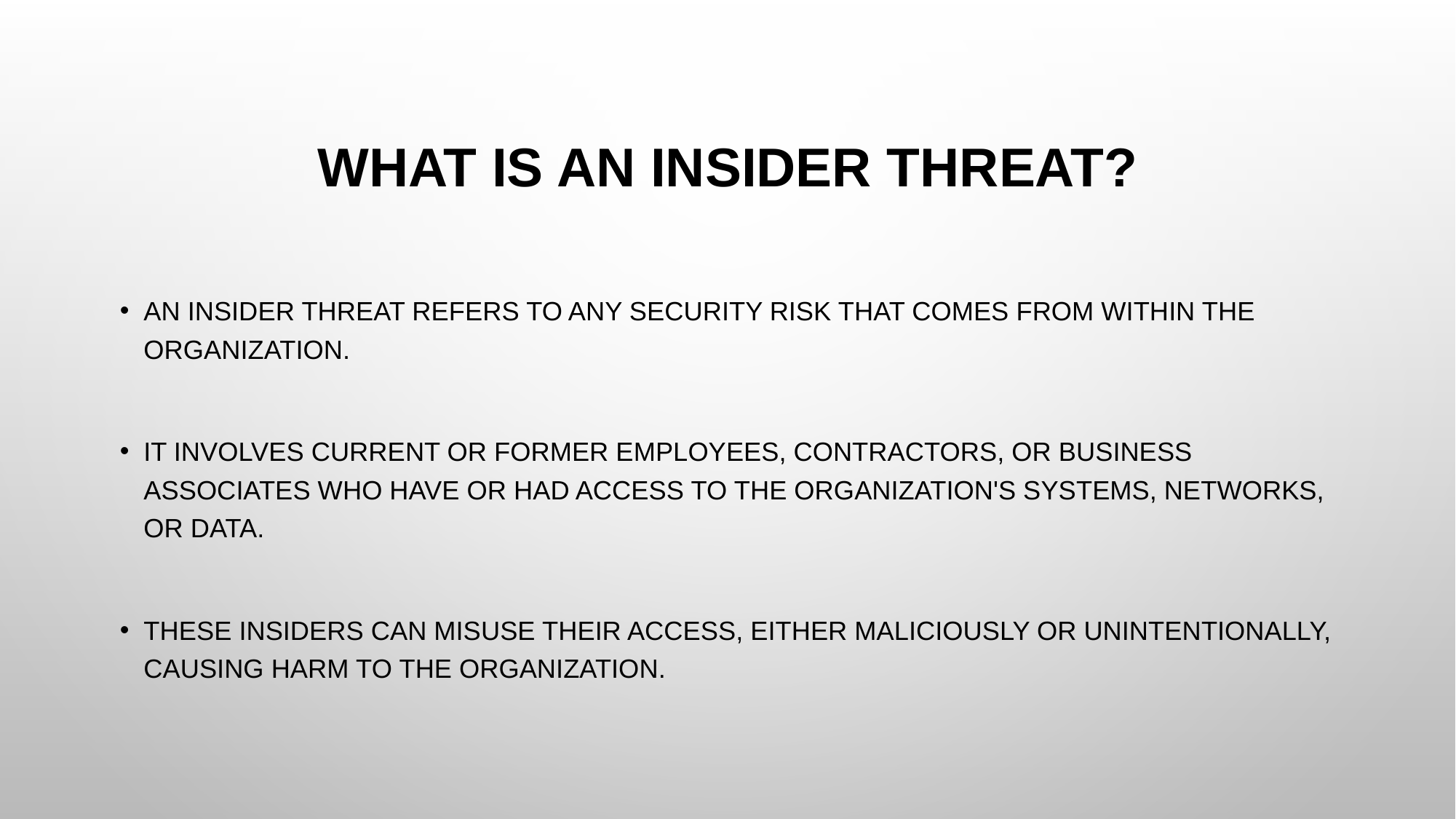

# What is an Insider Threat?
An insider threat refers to any security risk that comes from within the organization.

It involves current or former employees, contractors, or business associates who have or had access to the organization's systems, networks, or data.

These insiders can misuse their access, either maliciously or unintentionally, causing harm to the organization.